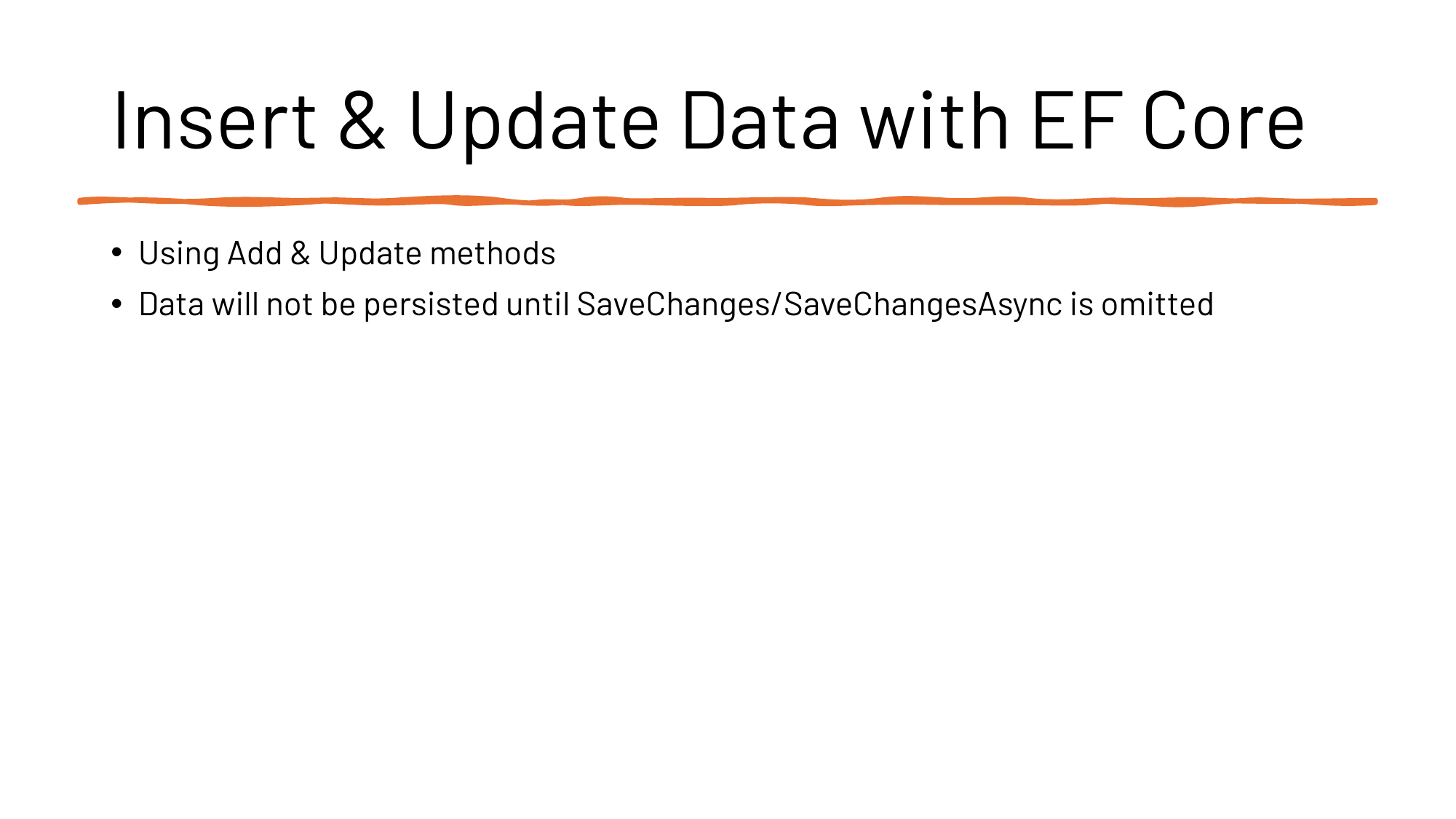

# Insert & Update Data with EF Core

Using Add & Update methods
Data will not be persisted until SaveChanges/SaveChangesAsync is omitted